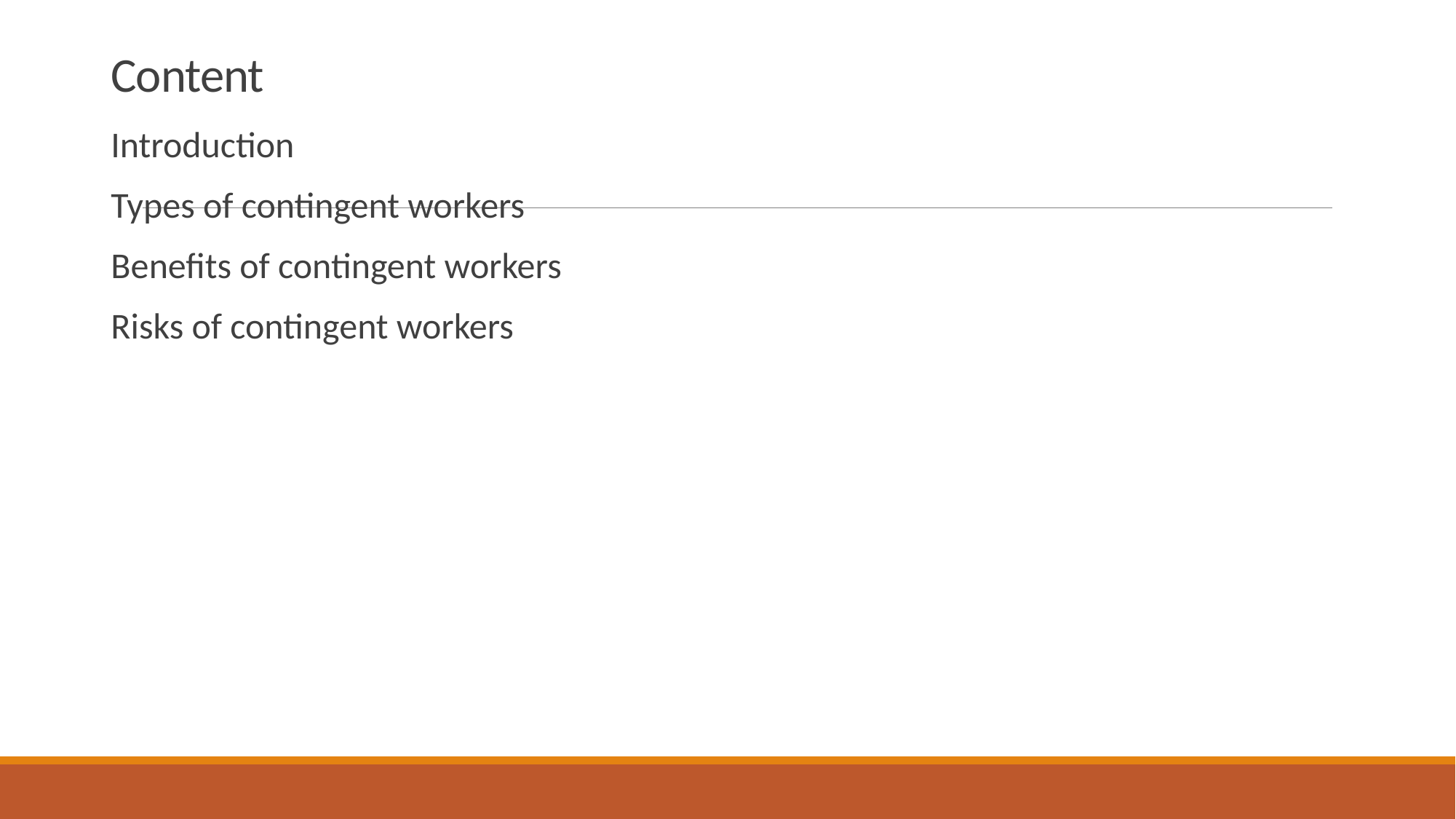

# Content
Introduction
Types of contingent workers
Benefits of contingent workers
Risks of contingent workers